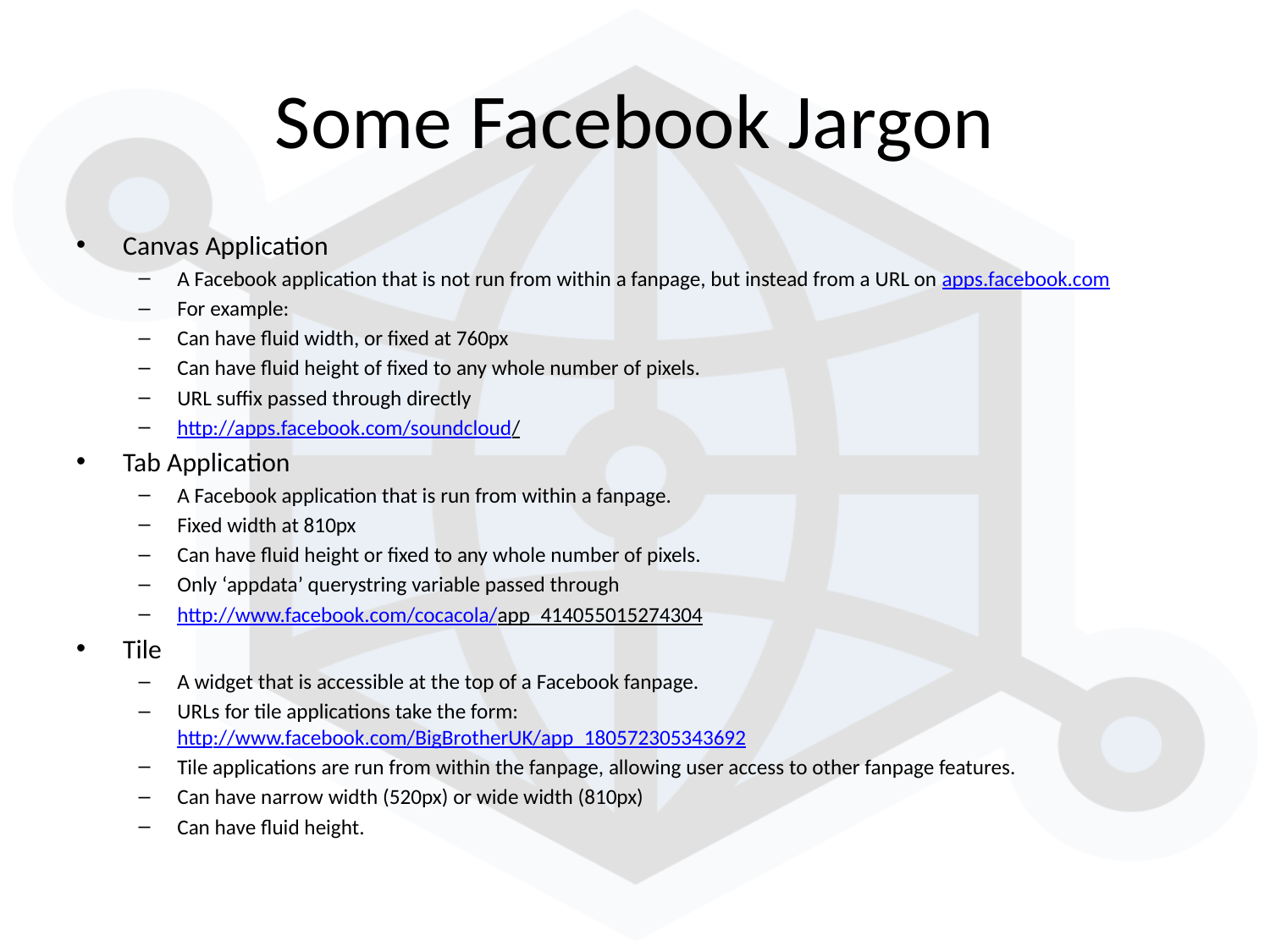

# Some Facebook Jargon
Canvas Application
A Facebook application that is not run from within a fanpage, but instead from a URL on apps.facebook.com
For example:
Can have fluid width, or fixed at 760px
Can have fluid height of fixed to any whole number of pixels.
URL suffix passed through directly
http://apps.facebook.com/soundcloud/
Tab Application
A Facebook application that is run from within a fanpage.
Fixed width at 810px
Can have fluid height or fixed to any whole number of pixels.
Only ‘appdata’ querystring variable passed through
http://www.facebook.com/cocacola/app_414055015274304
Tile
A widget that is accessible at the top of a Facebook fanpage.
URLs for tile applications take the form:
http://www.facebook.com/BigBrotherUK/app_180572305343692
Tile applications are run from within the fanpage, allowing user access to other fanpage features.
Can have narrow width (520px) or wide width (810px)
Can have fluid height.